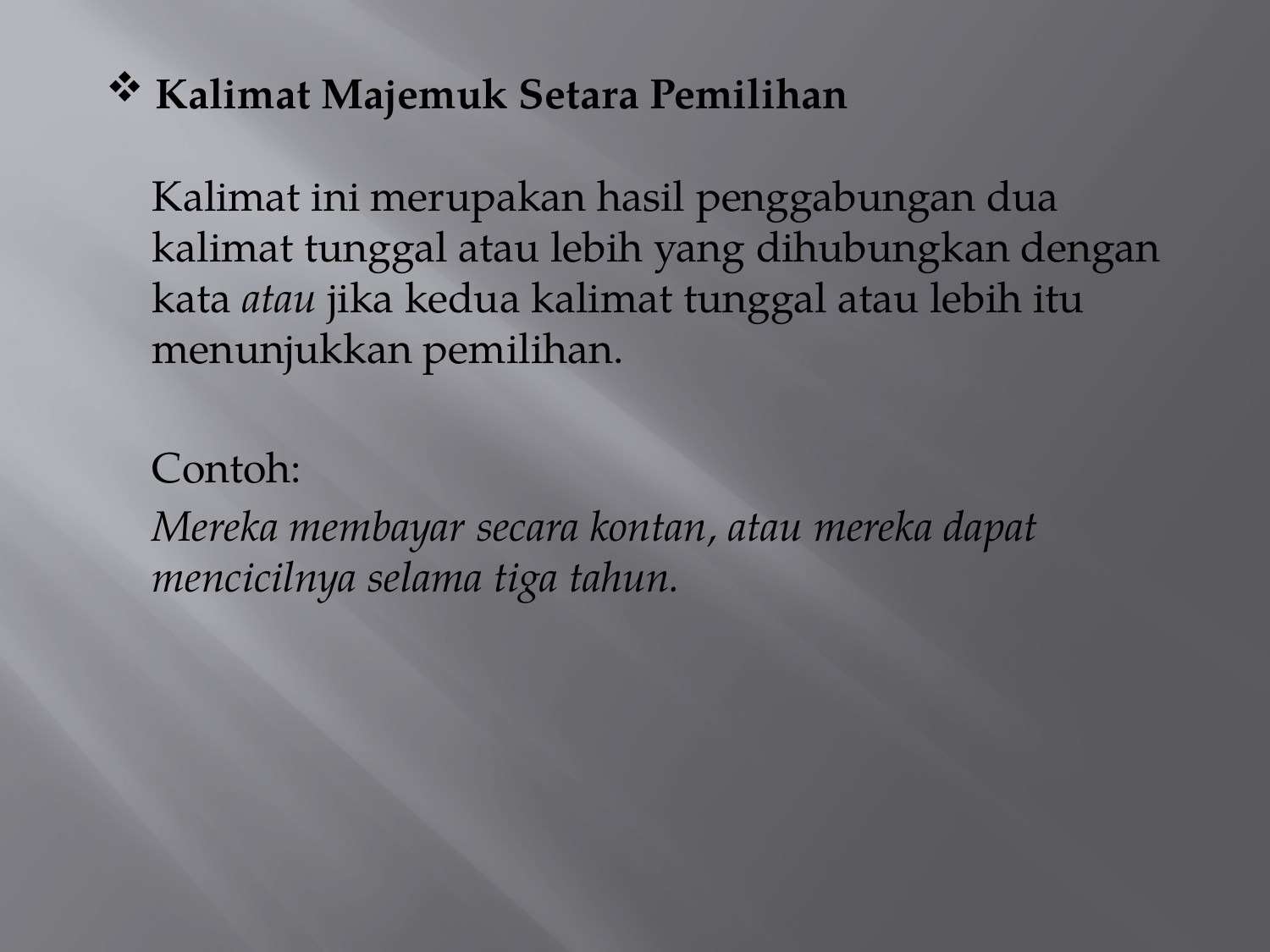

# Kalimat Majemuk Setara Pemilihan

	Kalimat ini merupakan hasil penggabungan dua kalimat tunggal atau lebih yang dihubungkan dengan kata atau jika kedua kalimat tunggal atau lebih itu menunjukkan pemilihan.

	Contoh:
	Mereka membayar secara kontan, atau mereka dapat mencicilnya selama tiga tahun.